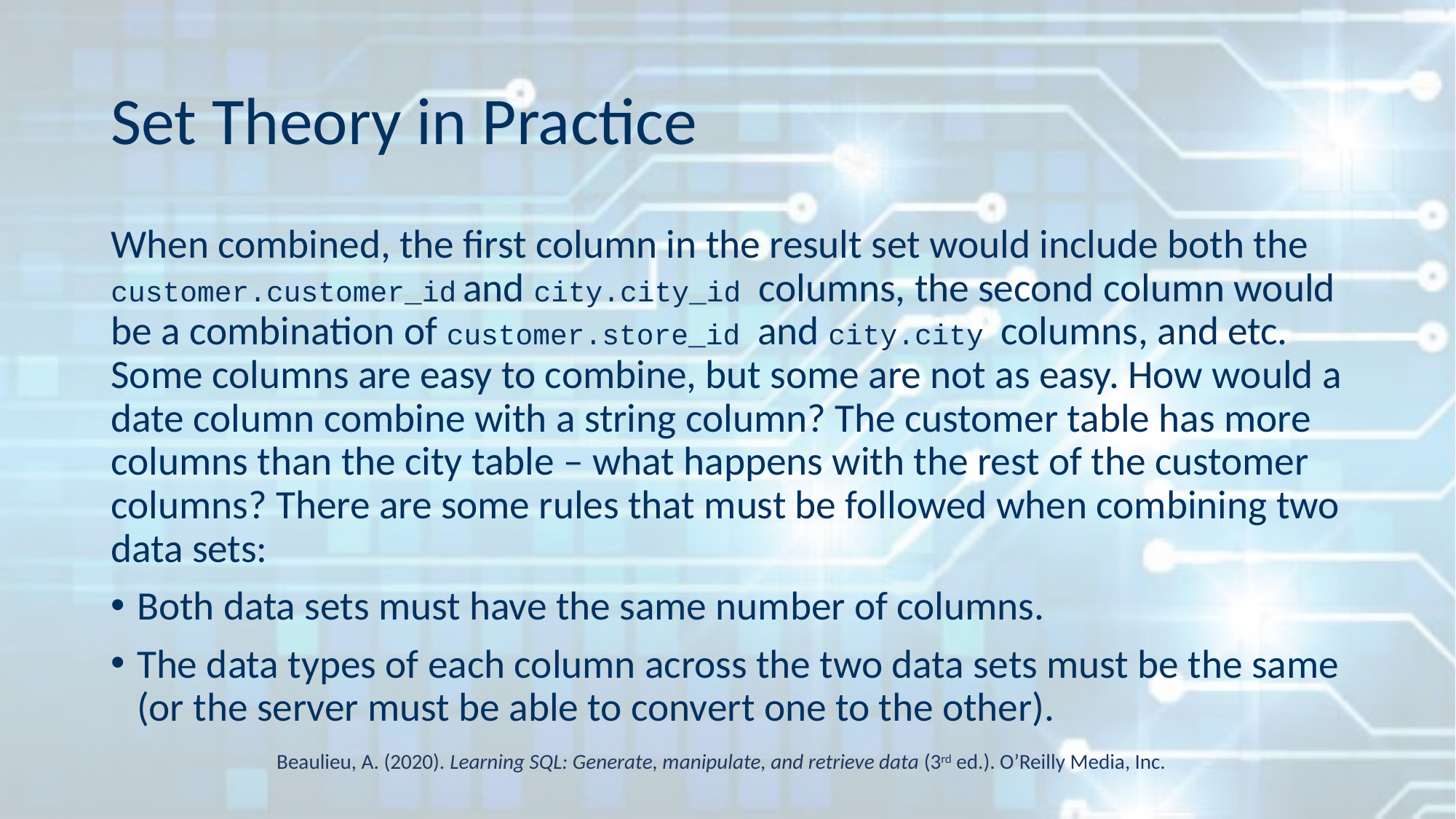

# Set Theory in Practice
When combined, the first column in the result set would include both the customer.customer_id and city.city_id columns, the second column would be a combination of customer.store_id and city.city columns, and etc. Some columns are easy to combine, but some are not as easy. How would a date column combine with a string column? The customer table has more columns than the city table – what happens with the rest of the customer columns? There are some rules that must be followed when combining two data sets:
Both data sets must have the same number of columns.
The data types of each column across the two data sets must be the same (or the server must be able to convert one to the other).